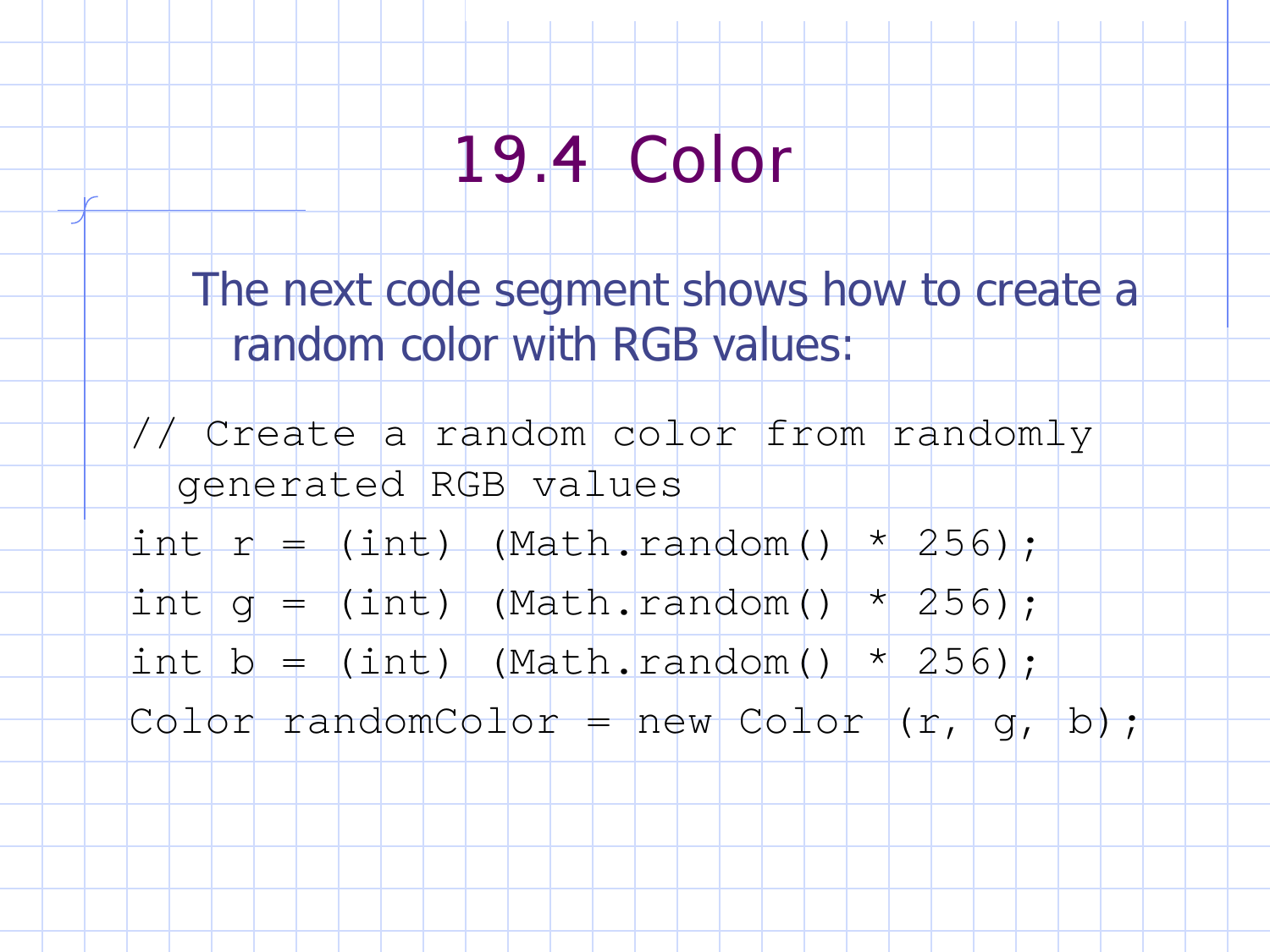

# 19.4  Color
The next code segment shows how to create a random color with RGB values:

// Create a random color from randomly generated RGB values
int r = (int) (Math.random() * 256);
int g = (int) (Math.random() * 256);
int b = (int) (Math.random() * 256);
Color randomColor = new Color (r, g, b);